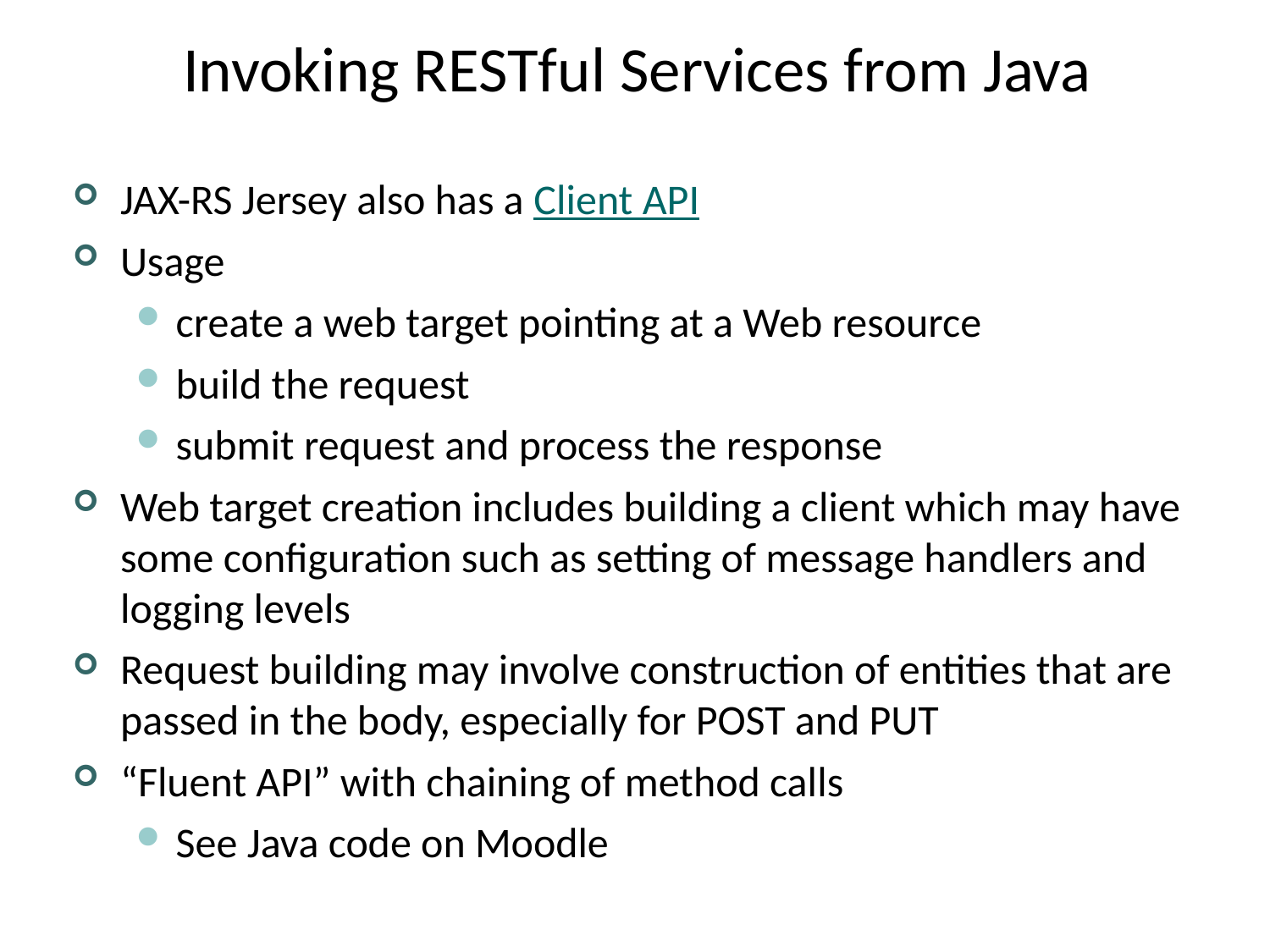

# Invoking RESTful Services from Java
JAX-RS Jersey also has a Client API
Usage
create a web target pointing at a Web resource
build the request
submit request and process the response
Web target creation includes building a client which may have some configuration such as setting of message handlers and logging levels
Request building may involve construction of entities that are passed in the body, especially for POST and PUT
“Fluent API” with chaining of method calls
See Java code on Moodle